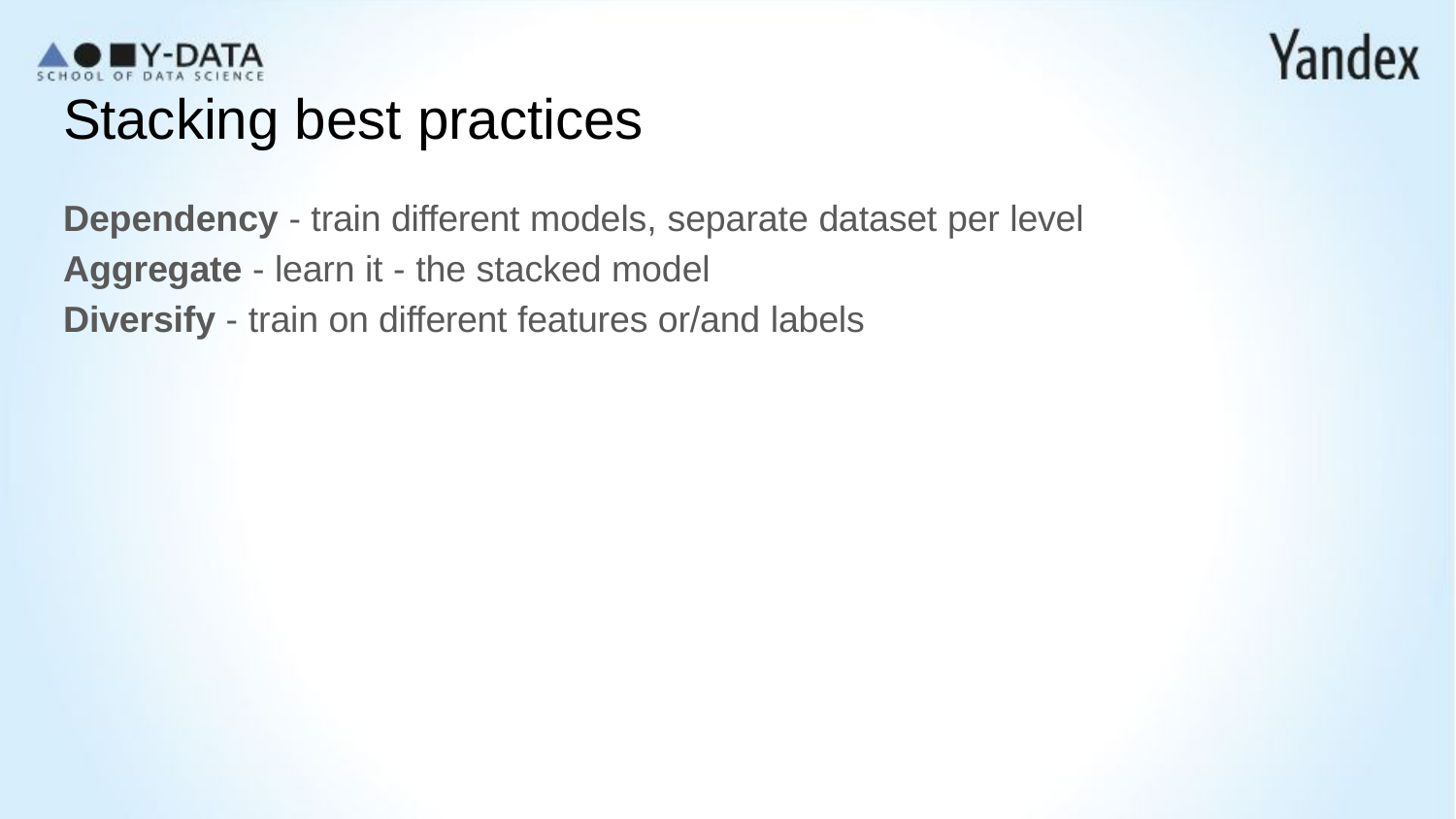

# Stacking best practices
Dependency - train different models, separate dataset per level
Aggregate - learn it - the stacked model
Diversify - train on different features or/and labels